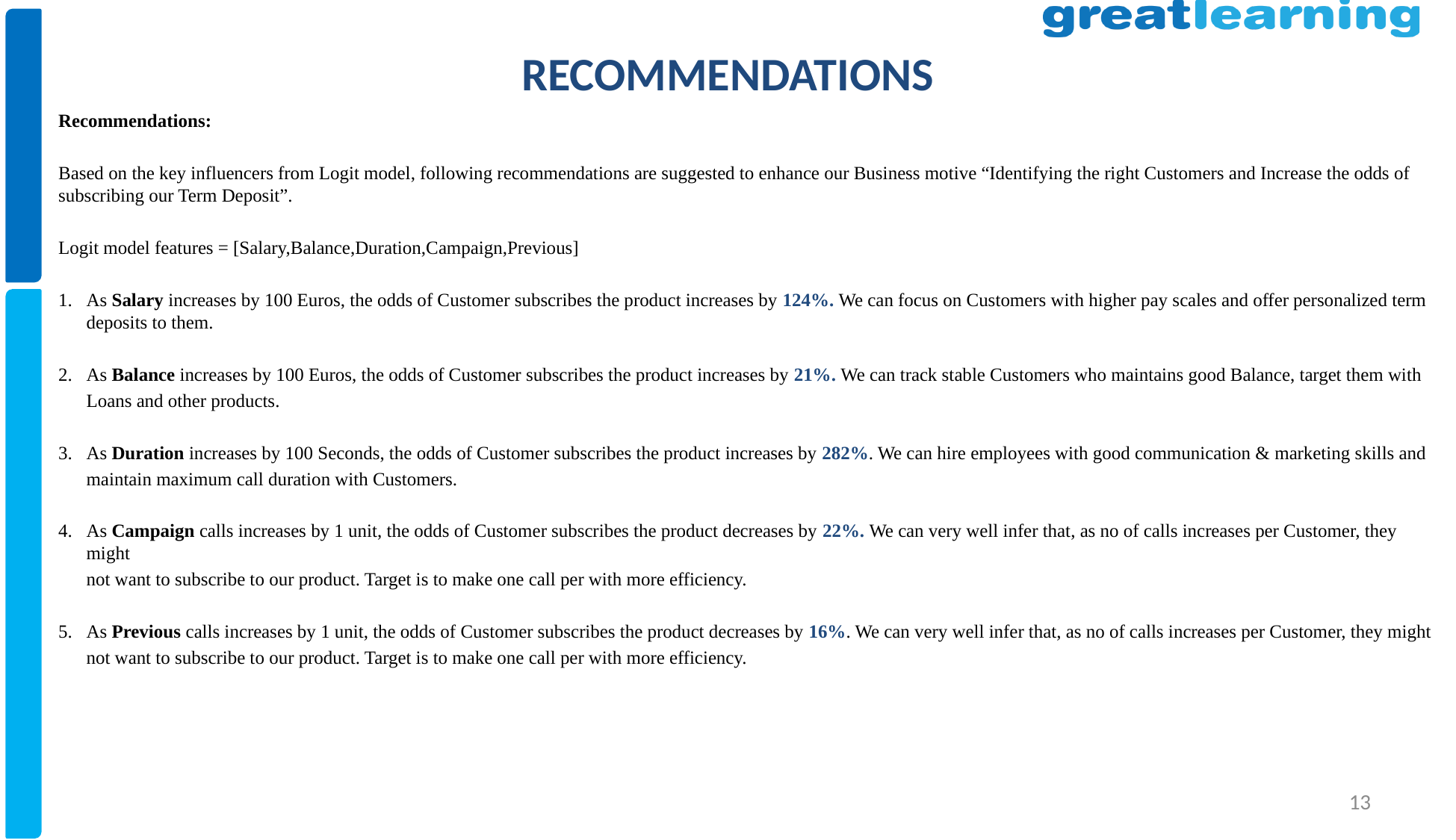

# RECOMMENDATIONS
Recommendations:

Based on the key influencers from Logit model, following recommendations are suggested to enhance our Business motive “Identifying the right Customers and Increase the odds of subscribing our Term Deposit”.

Logit model features = [Salary,Balance,Duration,Campaign,Previous]

As Salary increases by 100 Euros, the odds of Customer subscribes the product increases by 124%. We can focus on Customers with higher pay scales and offer personalized term deposits to them.

As Balance increases by 100 Euros, the odds of Customer subscribes the product increases by 21%. We can track stable Customers who maintains good Balance, target them with
      Loans and other products.

As Duration increases by 100 Seconds, the odds of Customer subscribes the product increases by 282%. We can hire employees with good communication & marketing skills and
      maintain maximum call duration with Customers.

As Campaign calls increases by 1 unit, the odds of Customer subscribes the product decreases by 22%. We can very well infer that, as no of calls increases per Customer, they might
      not want to subscribe to our product. Target is to make one call per with more efficiency.

As Previous calls increases by 1 unit, the odds of Customer subscribes the product decreases by 16%. We can very well infer that, as no of calls increases per Customer, they might
      not want to subscribe to our product. Target is to make one call per with more efficiency.

13